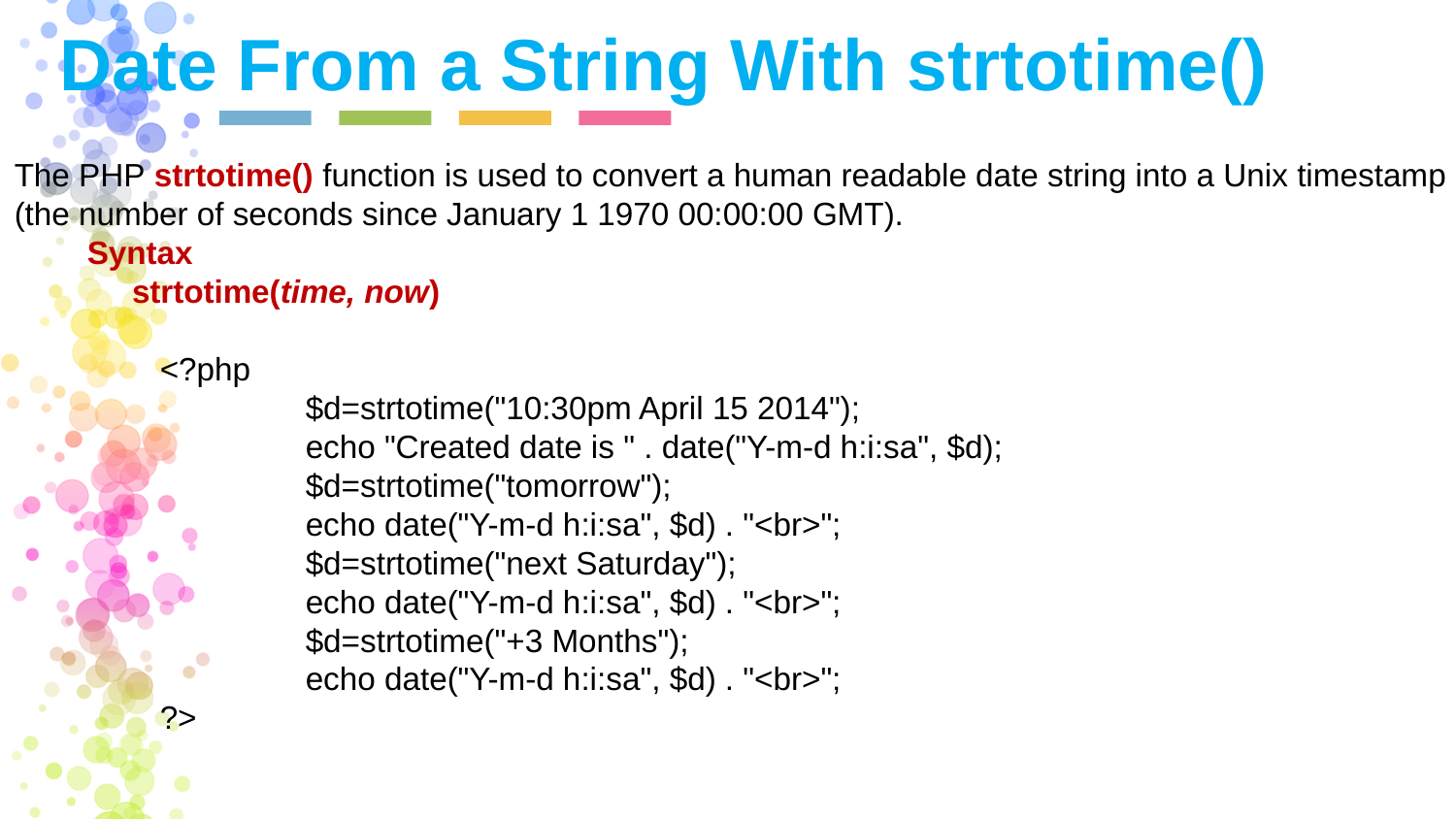

Date From a String With strtotime()

The PHP strtotime() function is used to convert a human readable date string into a Unix timestamp (the number of seconds since January 1 1970 00:00:00 GMT).
Syntax
     strtotime(time, now)

<?php
	$d=strtotime("10:30pm April 15 2014");
	echo "Created date is " . date("Y-m-d h:i:sa", $d);
	$d=strtotime("tomorrow");
	echo date("Y-m-d h:i:sa", $d) . "<br>";
	$d=strtotime("next Saturday");
	echo date("Y-m-d h:i:sa", $d) . "<br>";
	$d=strtotime("+3 Months");
	echo date("Y-m-d h:i:sa", $d) . "<br>";
?>